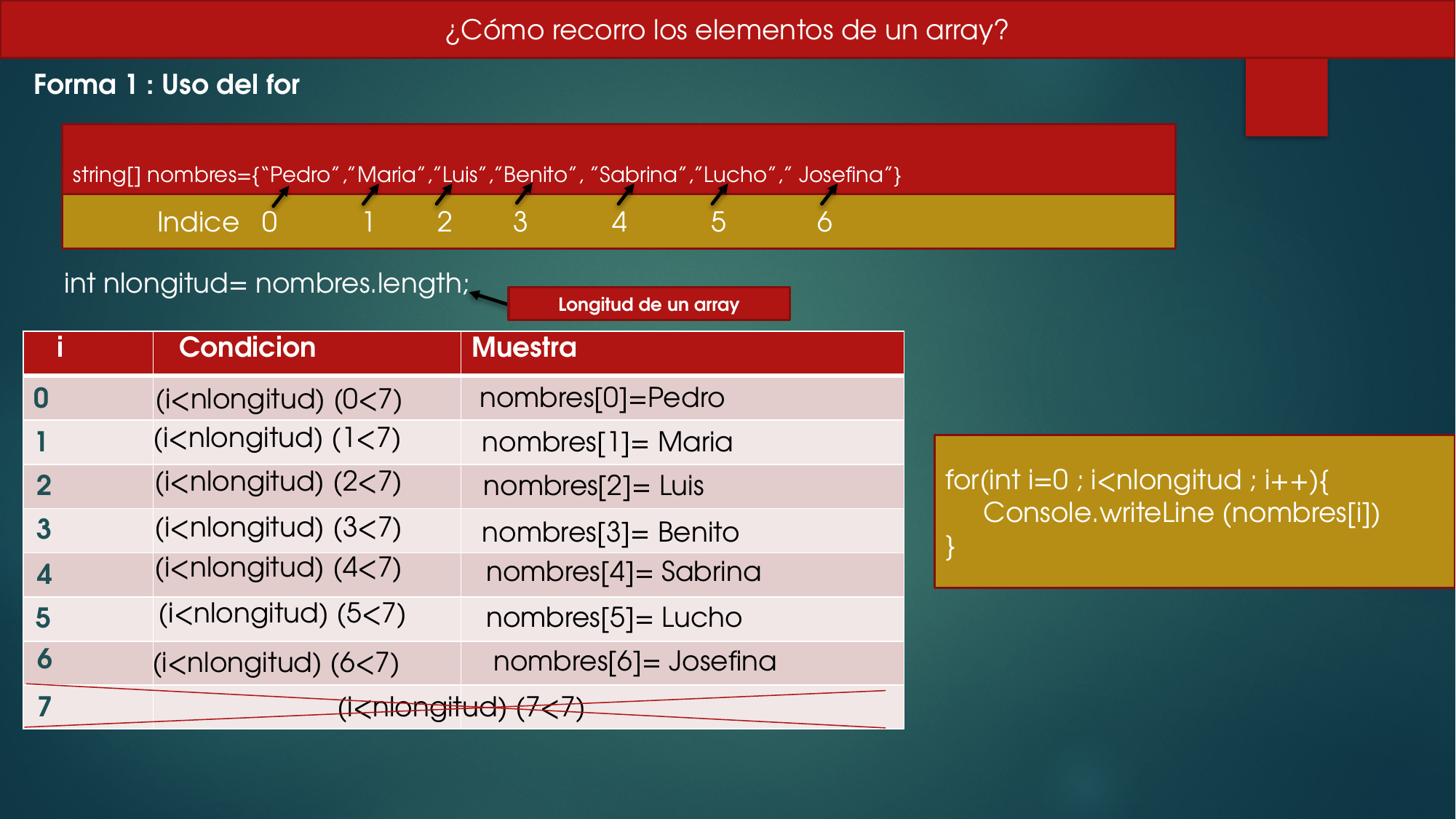

¿Cómo recorro los elementos de un array?
Forma 1 : Uso del for
string[] nombres={“Pedro”,”Maria”,”Luis”,”Benito”, ”Sabrina”,”Lucho”,” Josefina”}
           Indice   0           1        2        3           4           5            6
int nlongitud= nombres.length;
Longitud de un array
| i | Condicion | Muestra |
| --- | --- | --- |
|  |  |  |
|  |  |  |
|  |  |  |
|  |  |  |
|  |  |  |
|  |  |  |
|  |  |  |
|  |  |  |
nombres[0]=Pedro
0
(i<nlongitud) (0<7)
 (i<nlongitud) (1<7)
1
nombres[1]= Maria
for(int i=0 ; i<nlongitud ; i++){
     Console.writeLine (nombres[i])
}
 (i<nlongitud) (2<7)
2
nombres[2]= Luis
 (i<nlongitud) (3<7)
3
nombres[3]= Benito
 (i<nlongitud) (4<7)
nombres[4]= Sabrina
4
 (i<nlongitud) (5<7)
nombres[5]= Lucho
5
6
nombres[6]= Josefina
 (i<nlongitud) (6<7)
 (i<nlongitud) (7<7)
7